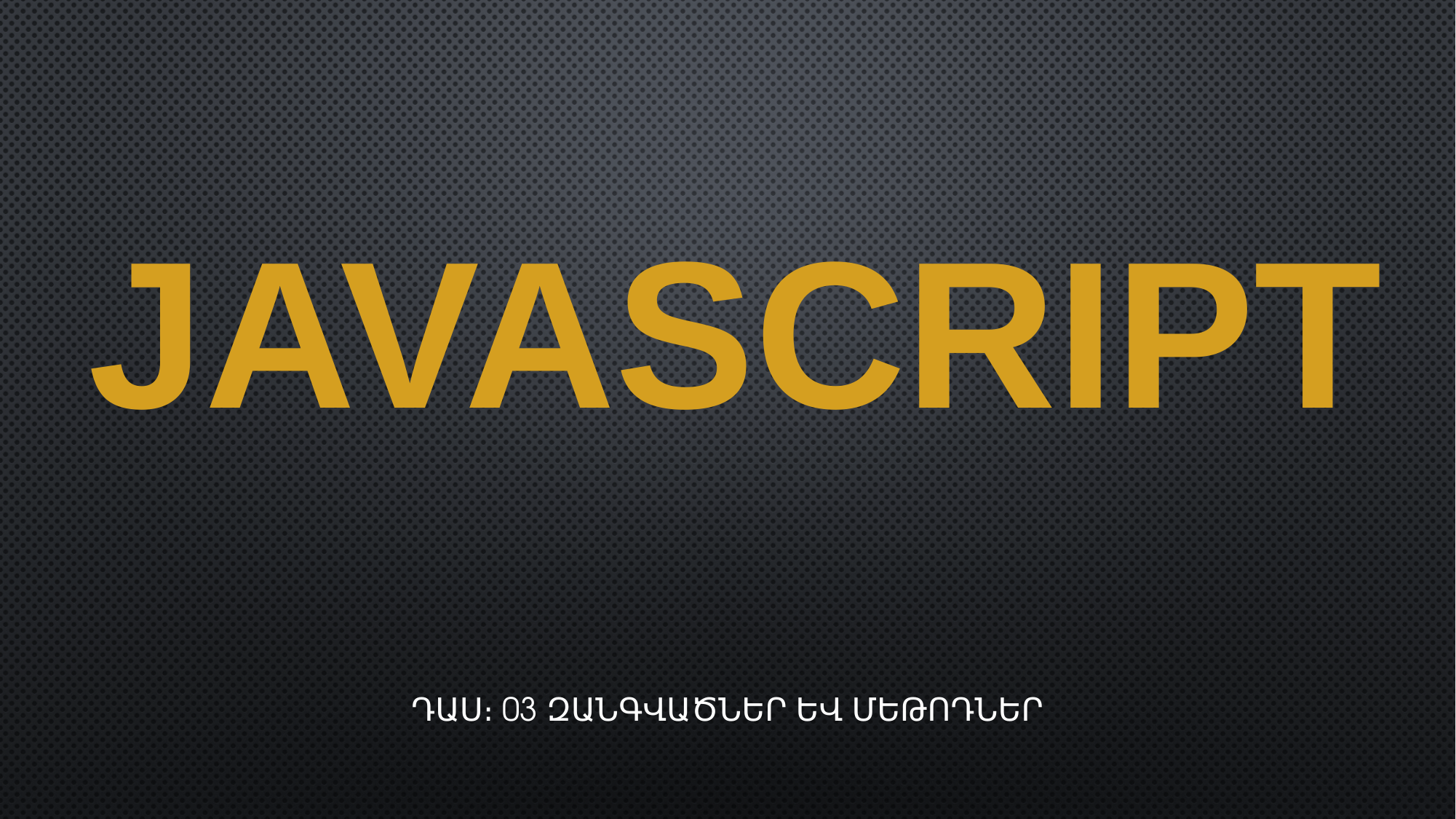

# JAVASCRIPT

Դաս։ 03 Զանգվածներ եվ Մեթոդներ